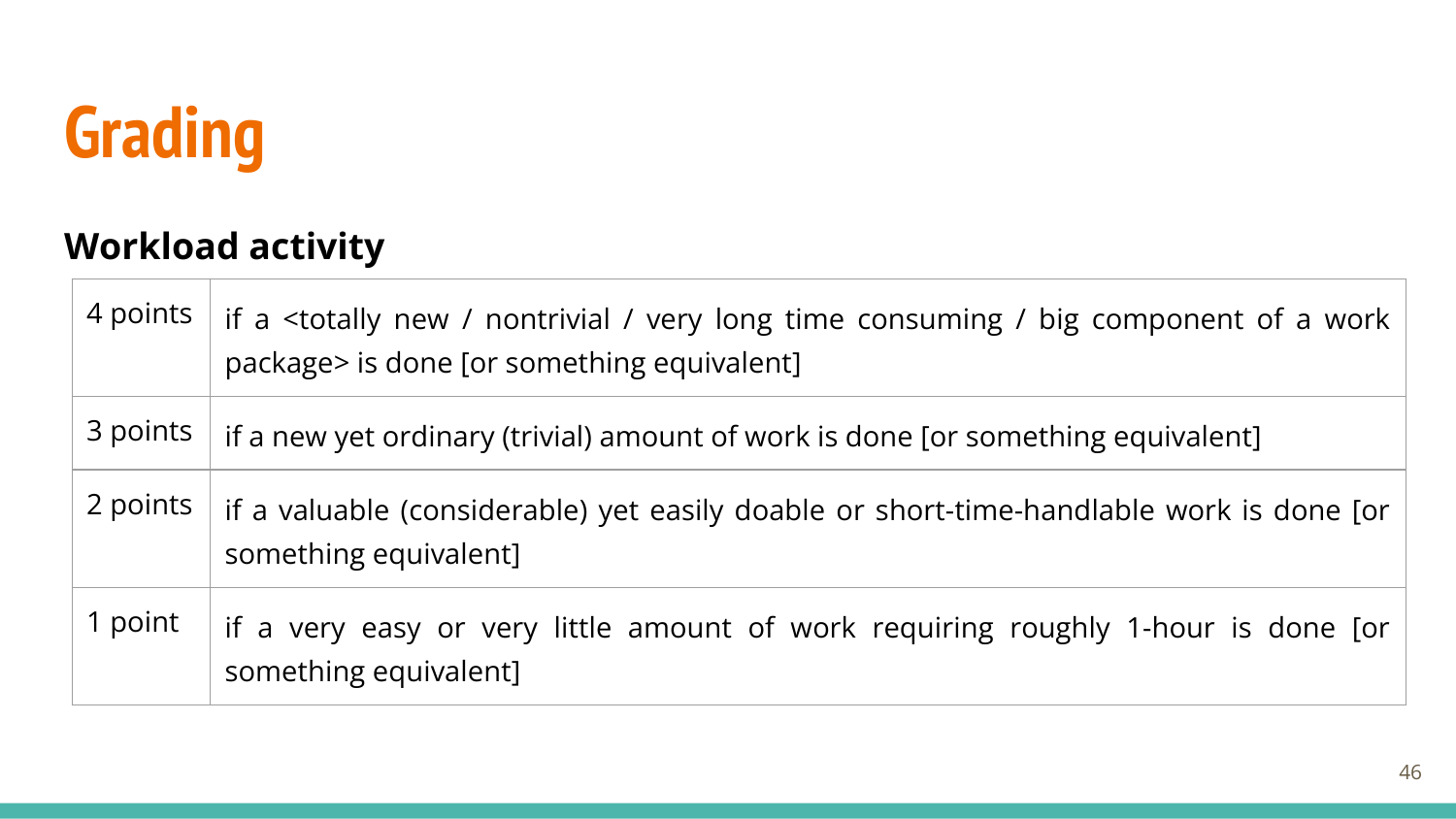

# Grading
Workload activity

| 4 points | if a <totally new / nontrivial / very long time consuming / big component of a work package> is done [or something equivalent] |
| --- | --- |
| 3 points | if a new yet ordinary (trivial) amount of work is done [or something equivalent] |
| 2 points | if a valuable (considerable) yet easily doable or short-time-handlable work is done [or something equivalent] |
| 1 point | if a very easy or very little amount of work requiring roughly 1-hour is done [or something equivalent] |
46